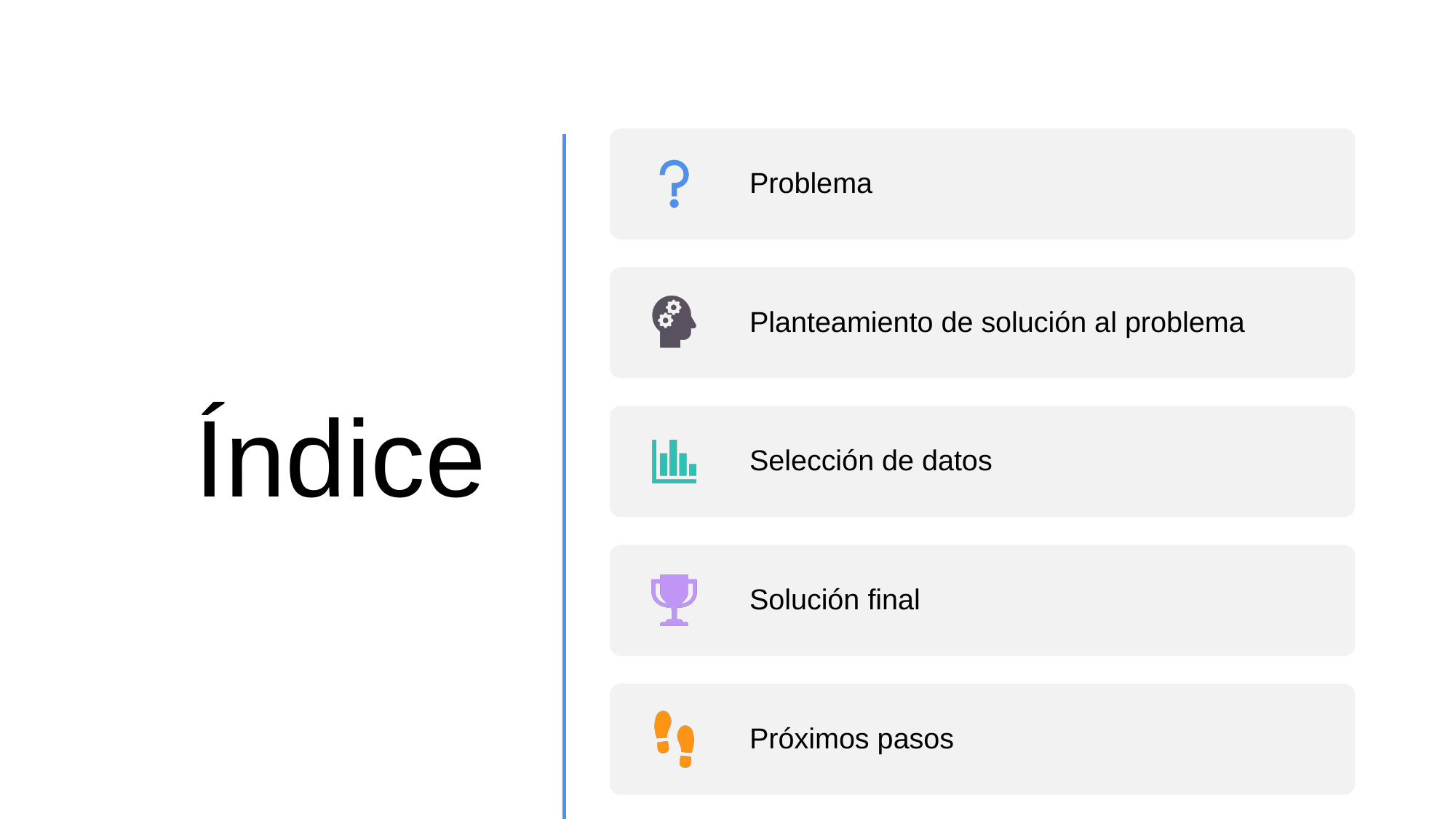

# Índice
Problema
Planteamiento de solución al problema
Selección de datos
Solución final
Próximos pasos